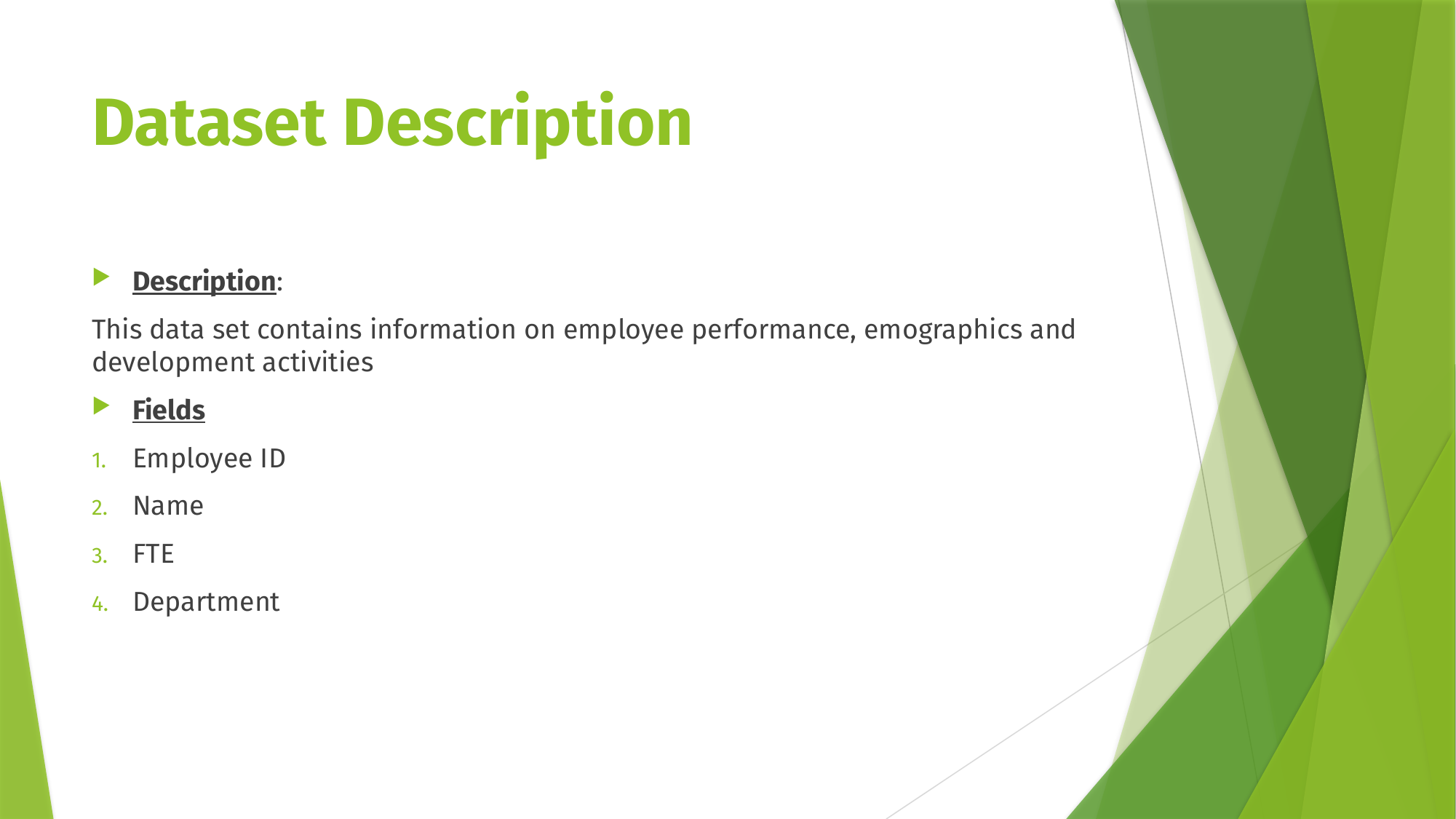

# Dataset Description
Description:
This data set contains information on employee performance, emographics and development activities
Fields
Employee ID
Name
FTE
Department